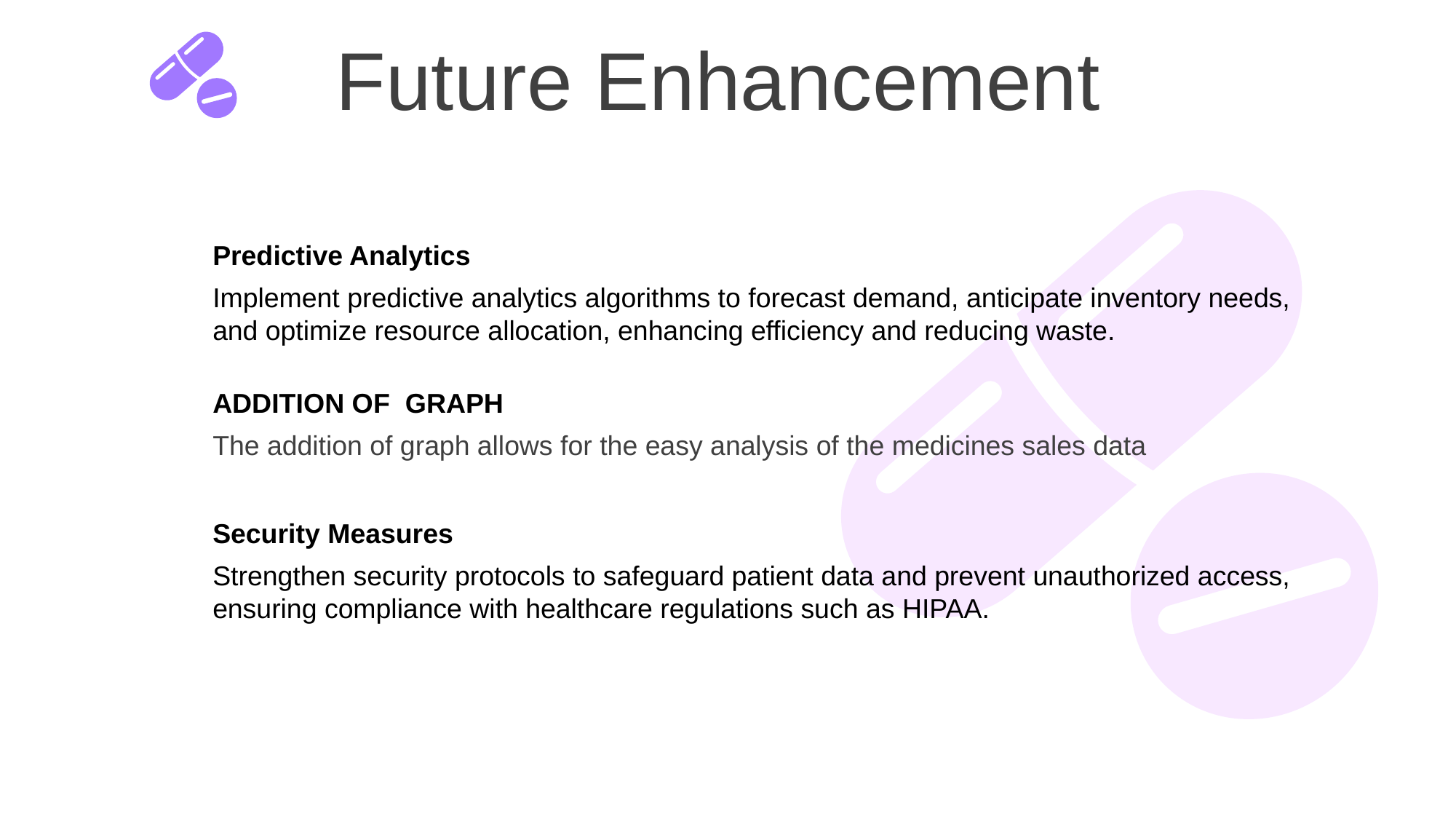

Future Enhancement

Predictive Analytics
Implement predictive analytics algorithms to forecast demand, anticipate inventory needs, and optimize resource allocation, enhancing efficiency and reducing waste.

ADDITION OF  GRAPH
The addition of graph allows for the easy analysis of the medicines sales data
Security Measures
Strengthen security protocols to safeguard patient data and prevent unauthorized access, ensuring compliance with healthcare regulations such as HIPAA.